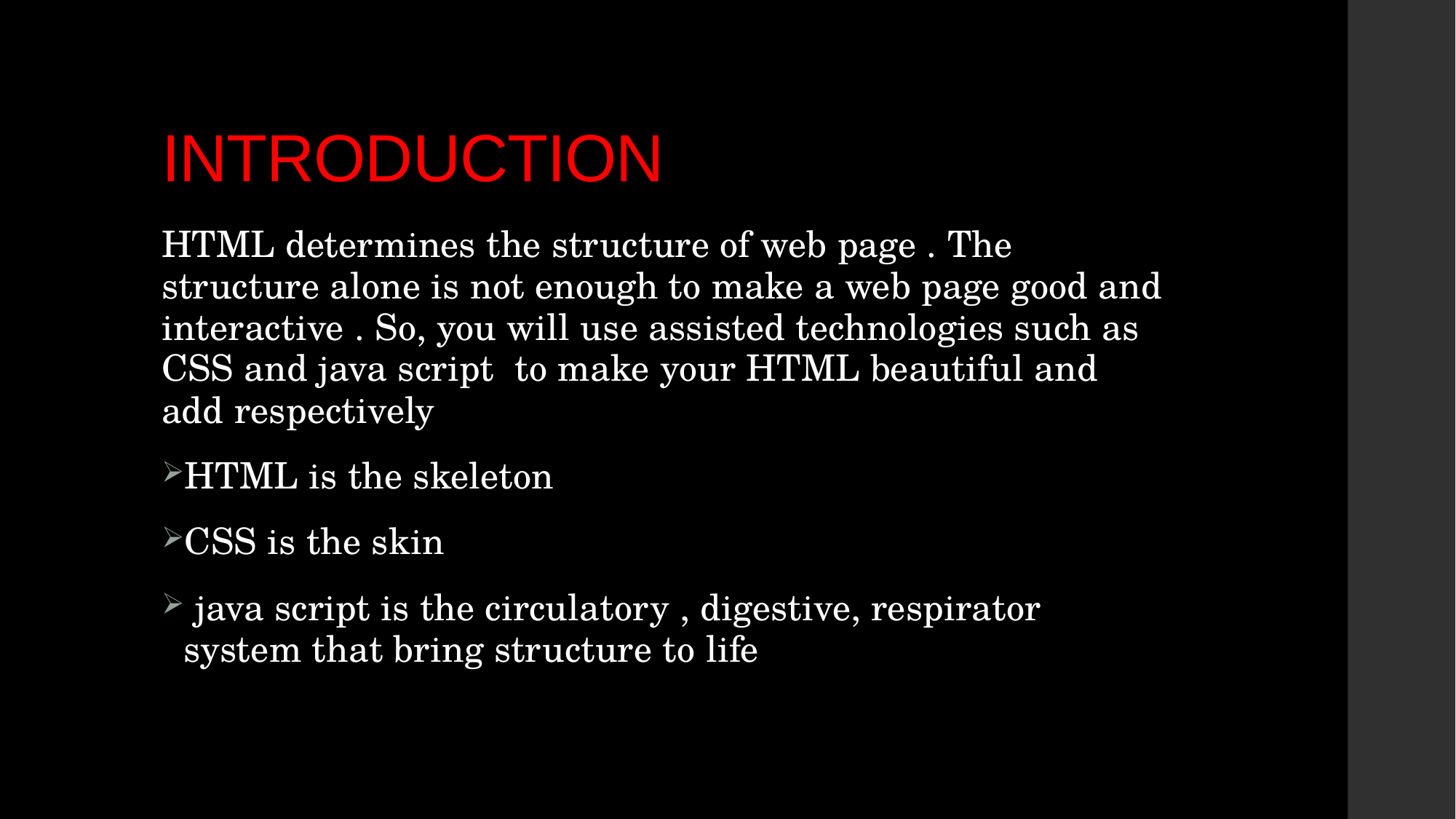

# INTRODUCTION
HTML determines the structure of web page . The structure alone is not enough to make a web page good and interactive . So, you will use assisted technologies such as CSS and java script  to make your HTML beautiful and add respectively
HTML is the skeleton
CSS is the skin
 java script is the circulatory , digestive, respirator system that bring structure to life